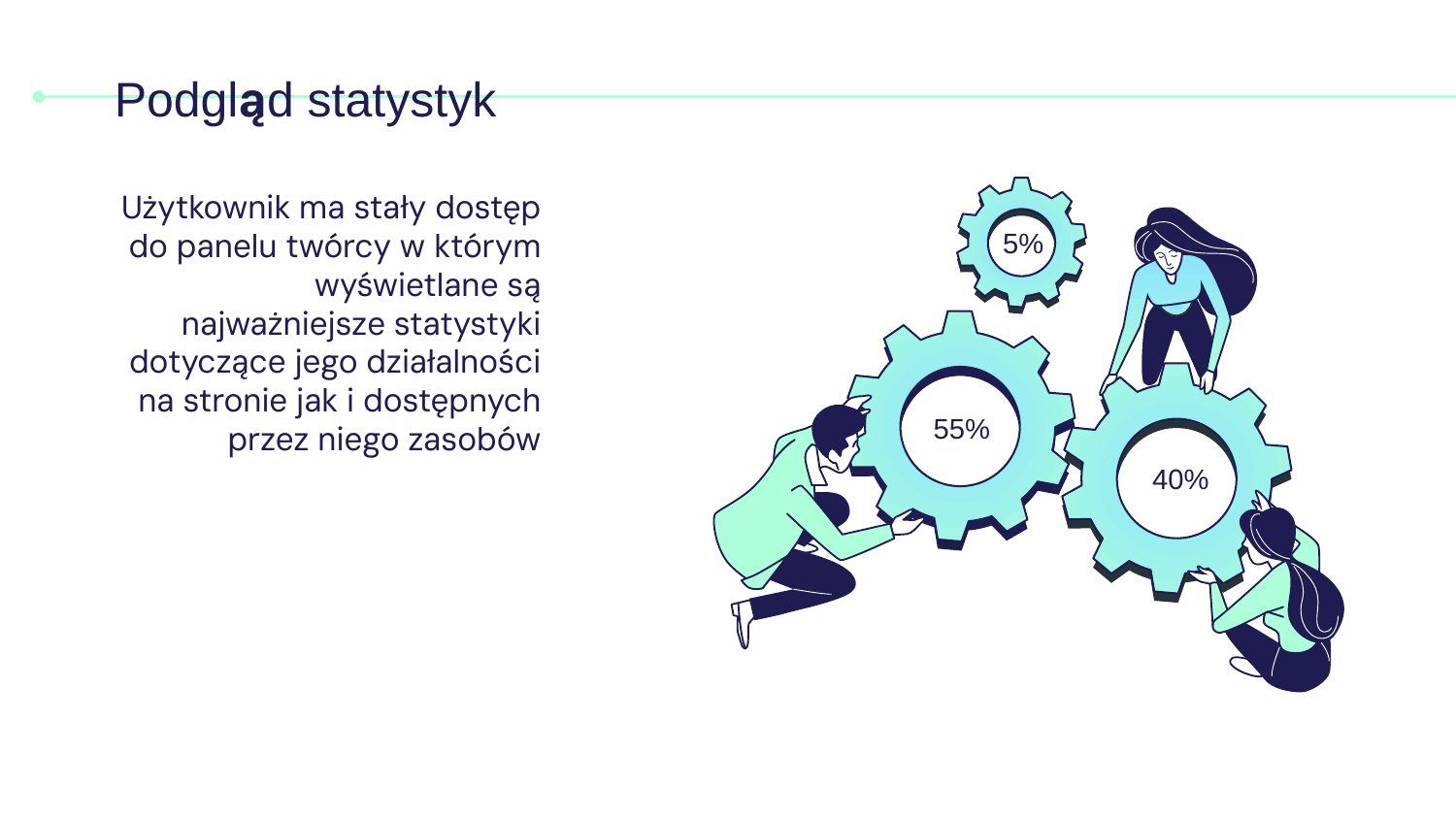

# Podgląd statystyk

Użytkownik ma stały dostęp do panelu twórcy w którym wyświetlane są najważniejsze statystyki dotyczące jego działalności na stronie jak i dostępnych przez niego zasobów
5%
55%
40%